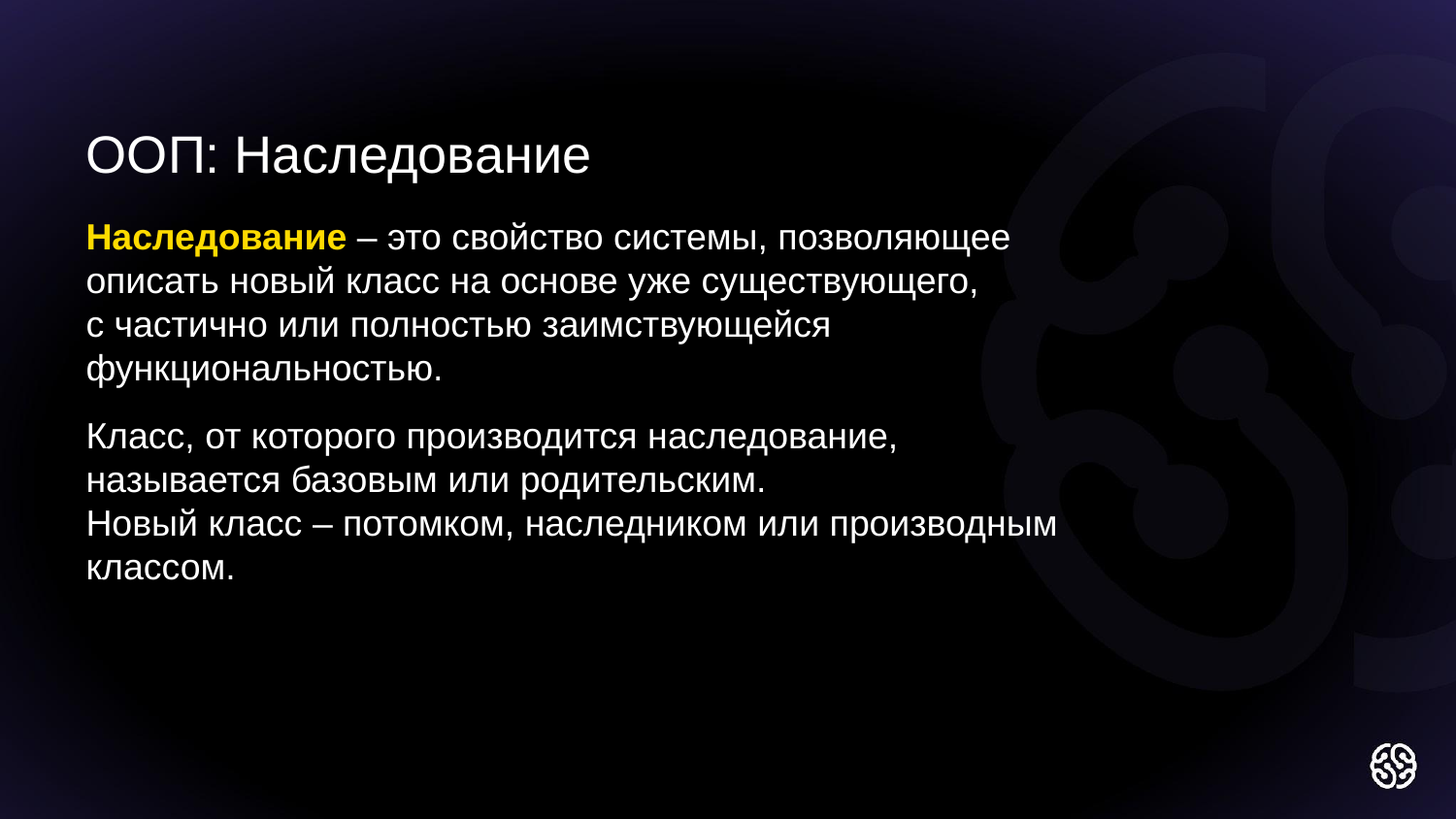

ООП: Наследование
Наследование – это свойство системы, позволяющее
описать новый класс на основе уже существующего,
с частично или полностью заимствующейся
функциональностью.

Класс, от которого производится наследование,
называется базовым или родительским.
Новый класс – потомком, наследником или производным
классом.